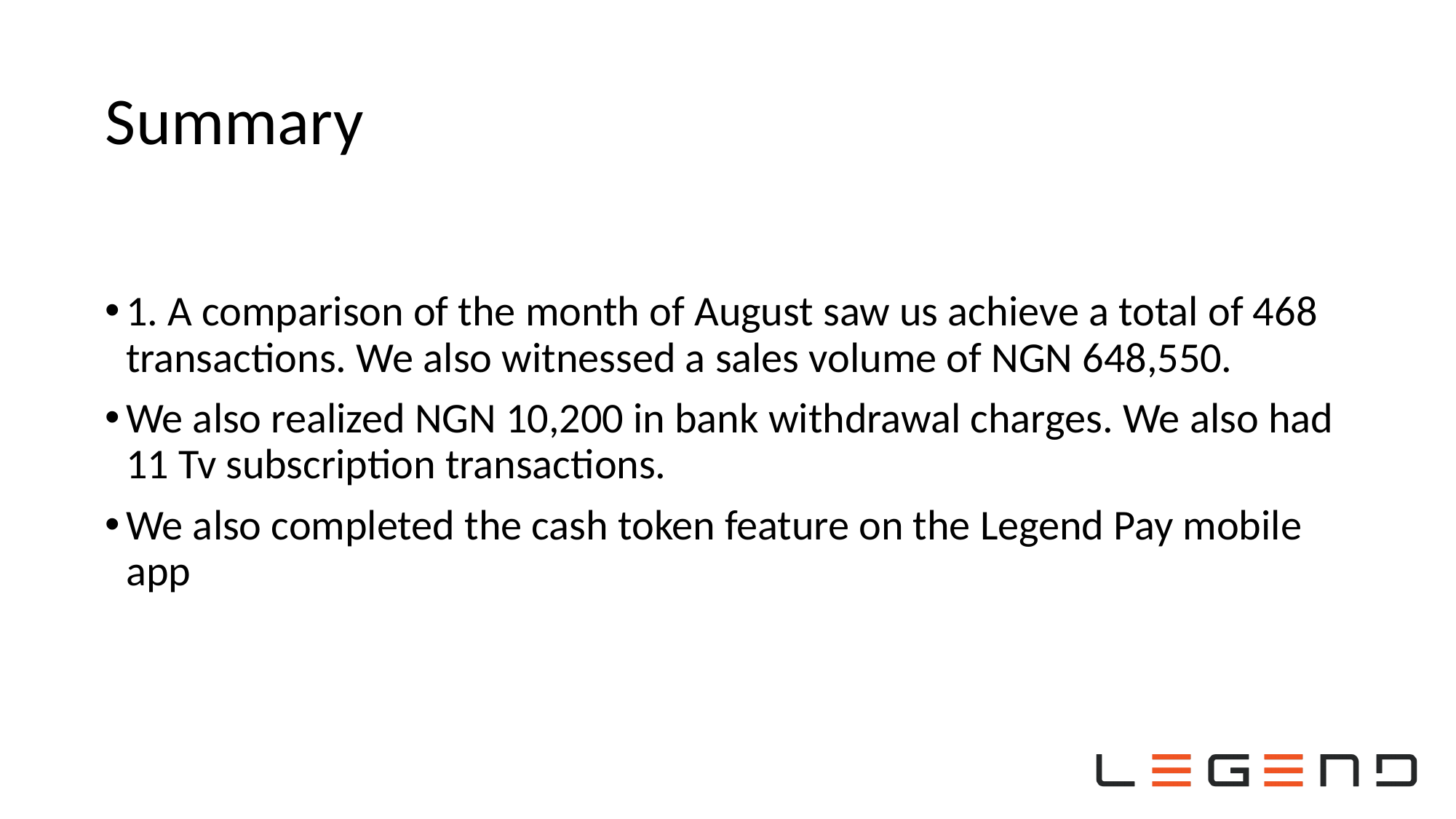

# Summary

1. A comparison of the month of August saw us achieve a total of 468 transactions. We also witnessed a sales volume of NGN 648,550.
We also realized NGN 10,200 in bank withdrawal charges. We also had 11 Tv subscription transactions.
We also completed the cash token feature on the Legend Pay mobile app